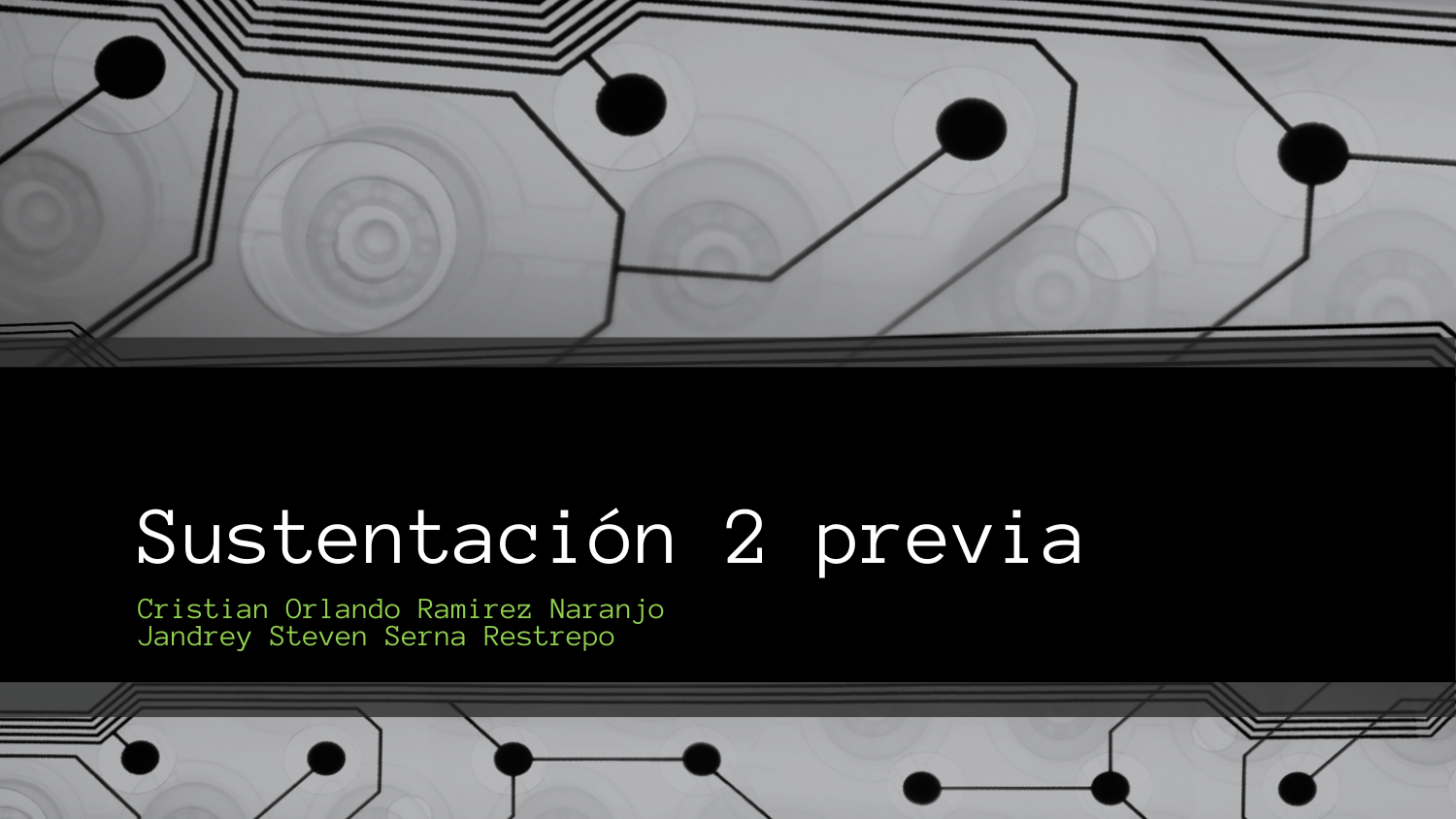

# Sustentación 2 previa
Cristian Orlando Ramirez Naranjo
Jandrey Steven Serna Restrepo